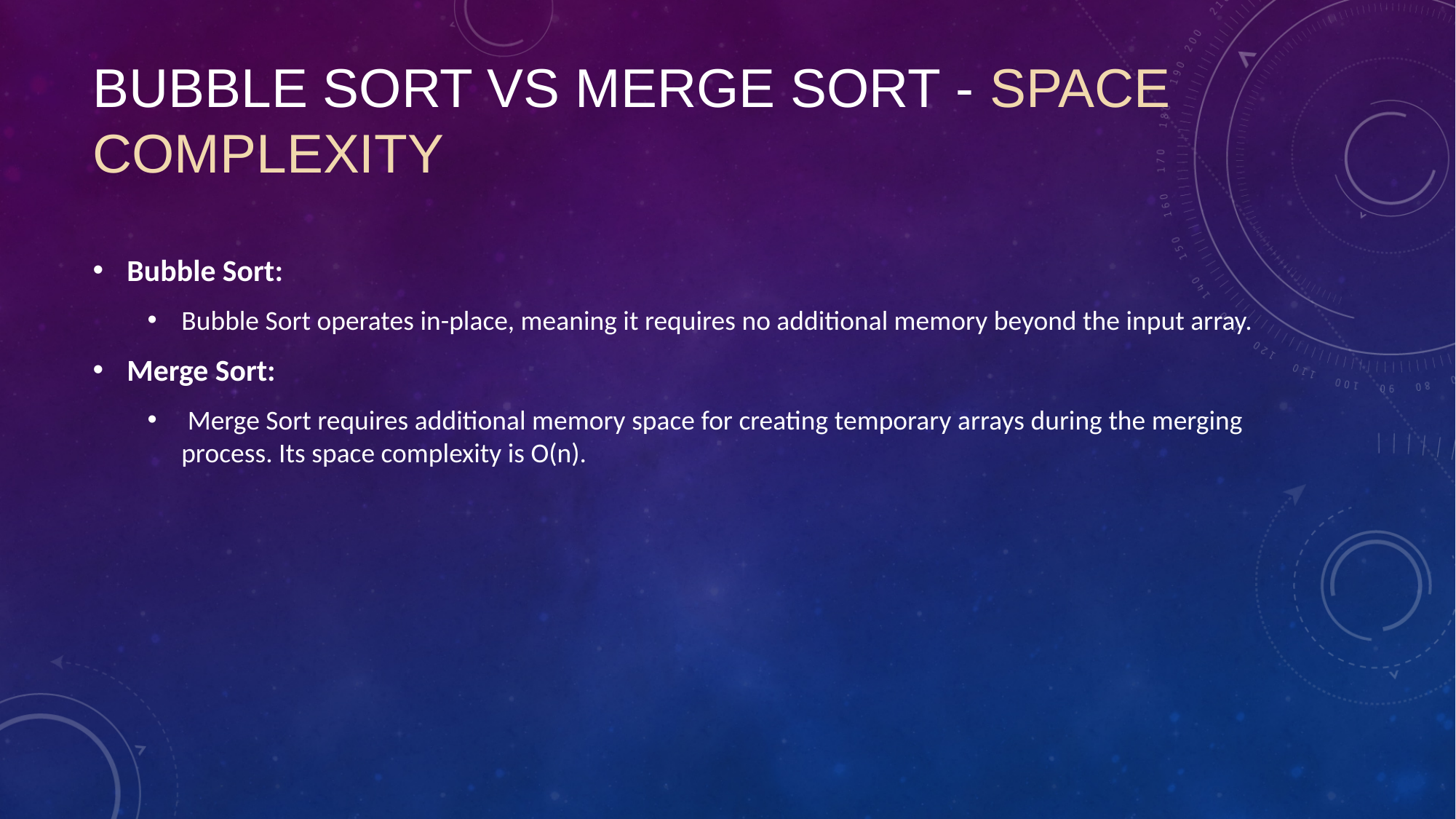

# Bubble sort VS Merge Sort - Space Complexity
Bubble Sort:
Bubble Sort operates in-place, meaning it requires no additional memory beyond the input array.
Merge Sort:
 Merge Sort requires additional memory space for creating temporary arrays during the merging process. Its space complexity is O(n).